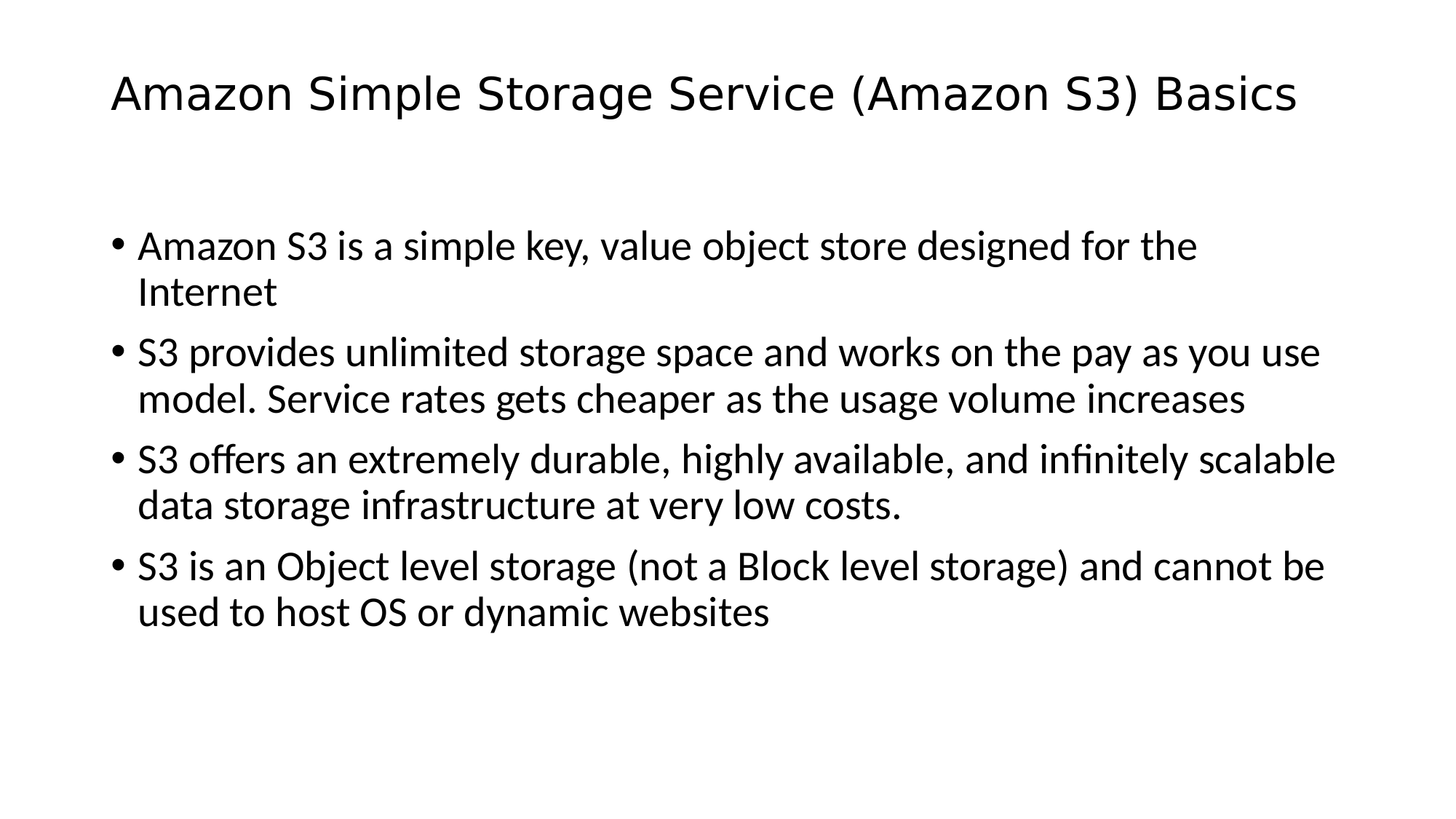

# Amazon Simple Storage Service (Amazon S3) Basics
Amazon S3 is a simple key, value object store designed for the Internet
S3 provides unlimited storage space and works on the pay as you use model. Service rates gets cheaper as the usage volume increases
S3 offers an extremely durable, highly available, and infinitely scalable data storage infrastructure at very low costs.
S3 is an Object level storage (not a Block level storage) and cannot be used to host OS or dynamic websites